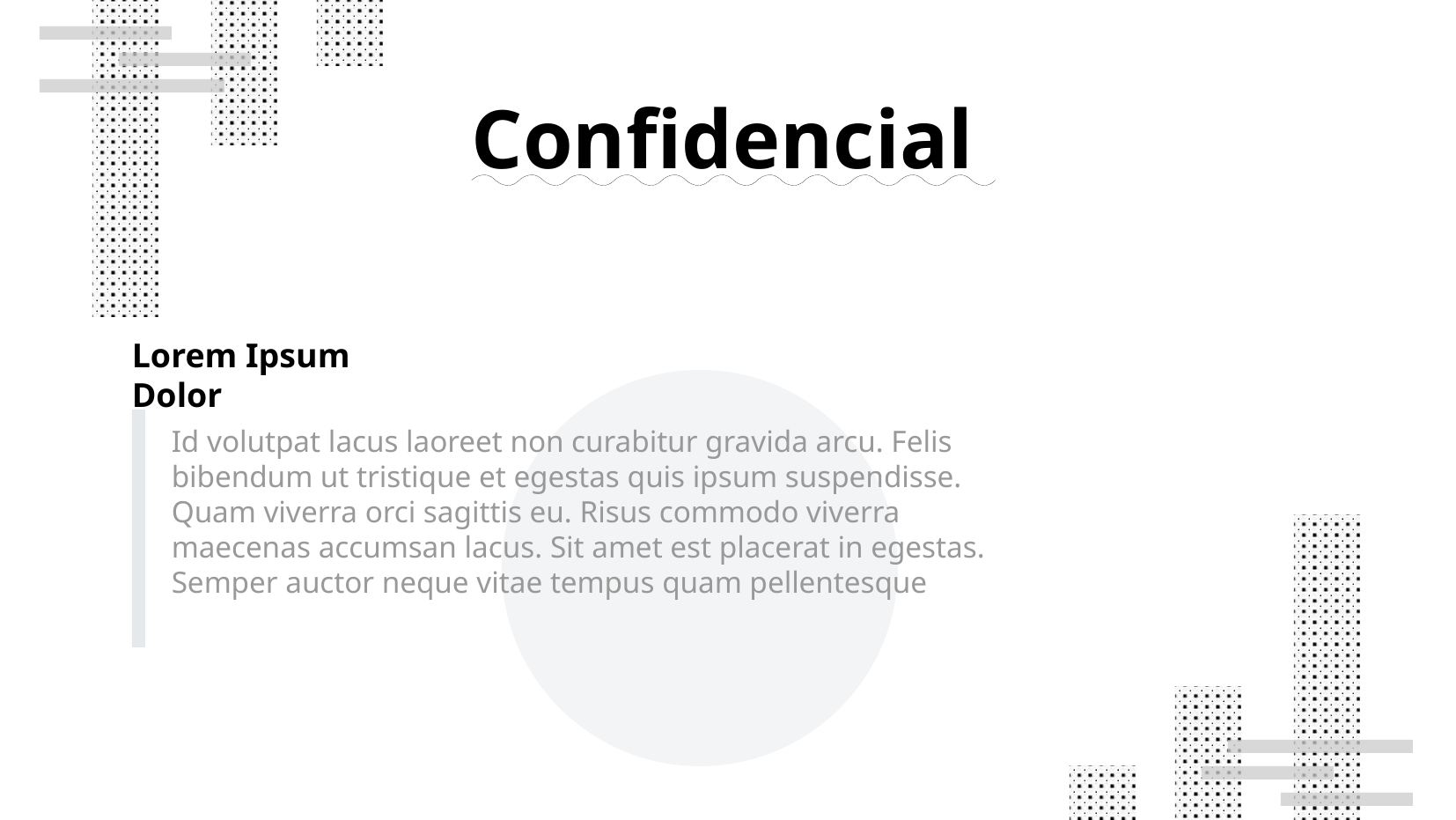

# Confidencial
Lorem Ipsum Dolor

Id volutpat lacus laoreet non curabitur gravida arcu. Felis bibendum ut tristique et egestas quis ipsum suspendisse. Quam viverra orci sagittis eu. Risus commodo viverra maecenas accumsan lacus. Sit amet est placerat in egestas. Semper auctor neque vitae tempus quam pellentesque